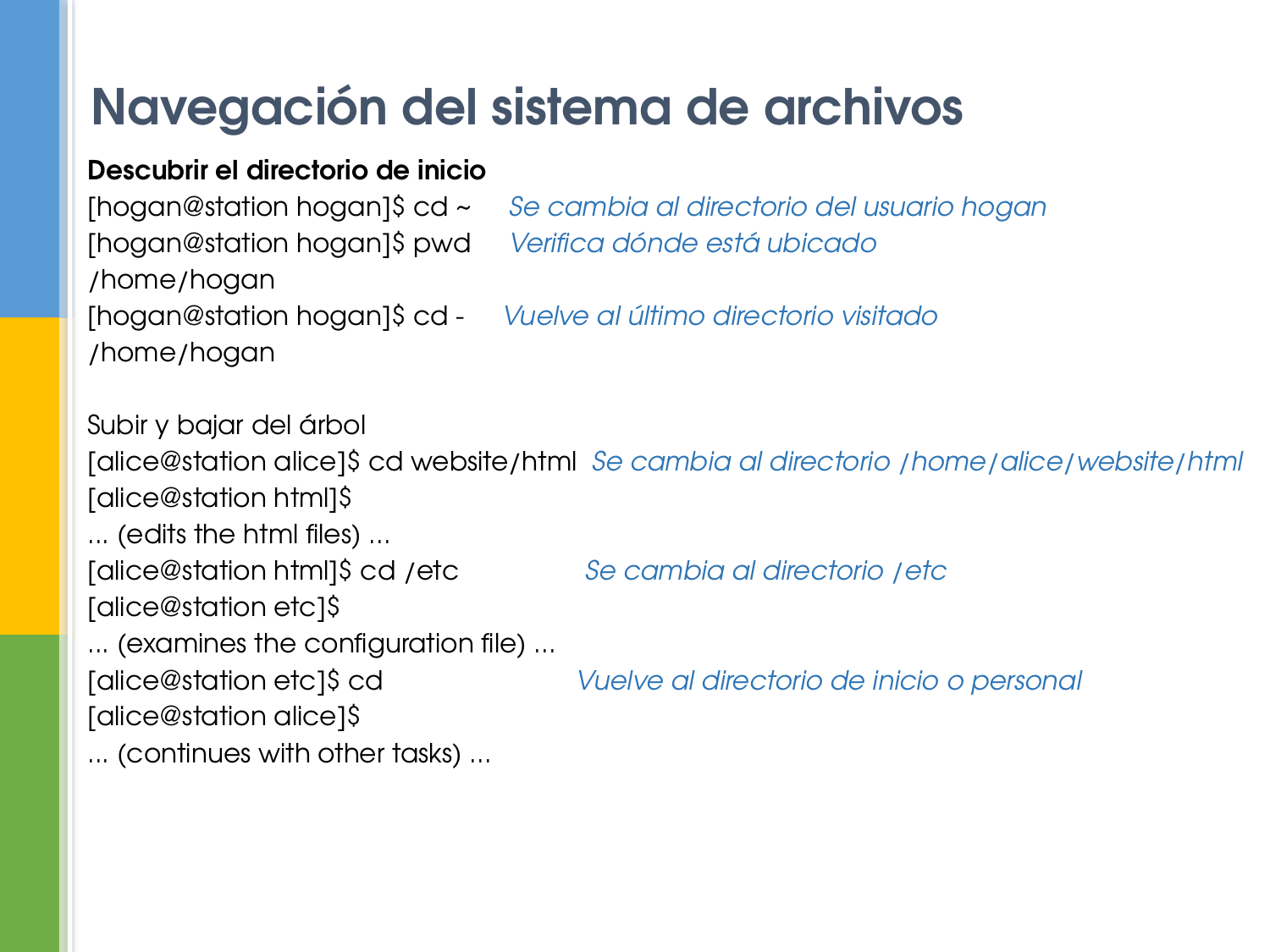

Navegación del sistema de archivos
Descubrir el directorio de inicio
[hogan@station hogan]$ cd ~     Se cambia al directorio del usuario hogan
[hogan@station hogan]$ pwd     Verifica dónde está ubicado
/home/hogan
[hogan@station hogan]$ cd -     Vuelve al último directorio visitado
/home/hogan

Subir y bajar del árbol
[alice@station alice]$ cd website/html  Se cambia al directorio /home/alice/website/html
[alice@station html]$
... (edits the html files) ...
[alice@station html]$ cd /etc                 Se cambia al directorio /etc
[alice@station etc]$
... (examines the configuration file) ...
[alice@station etc]$ cd                          Vuelve al directorio de inicio o personal
[alice@station alice]$
... (continues with other tasks) ...